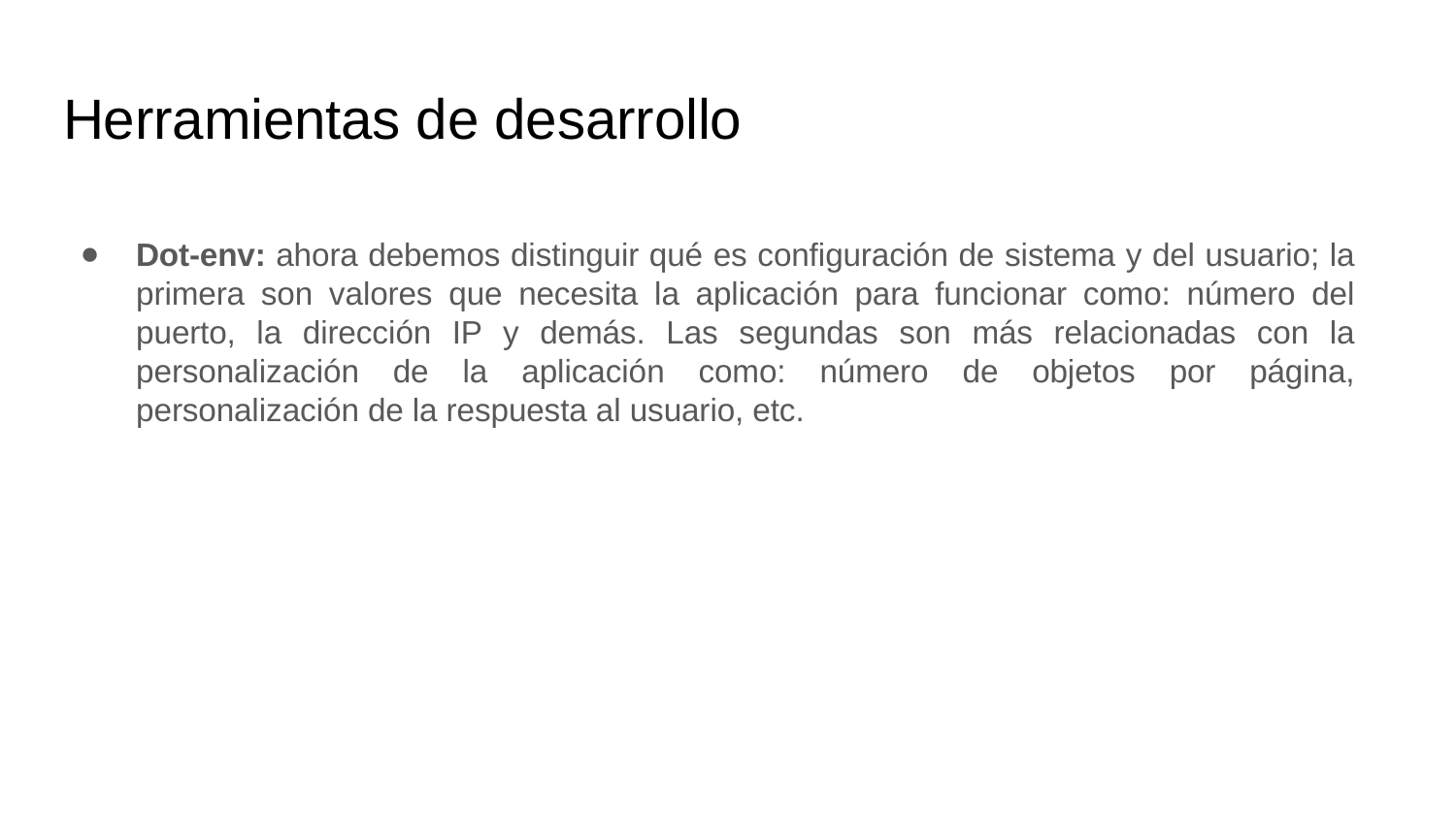

# Herramientas de desarrollo

Dot-env: ahora debemos distinguir qué es configuración de sistema y del usuario; la primera son valores que necesita la aplicación para funcionar como: número del puerto, la dirección IP y demás. Las segundas son más relacionadas con la personalización de la aplicación como: número de objetos por página, personalización de la respuesta al usuario, etc.